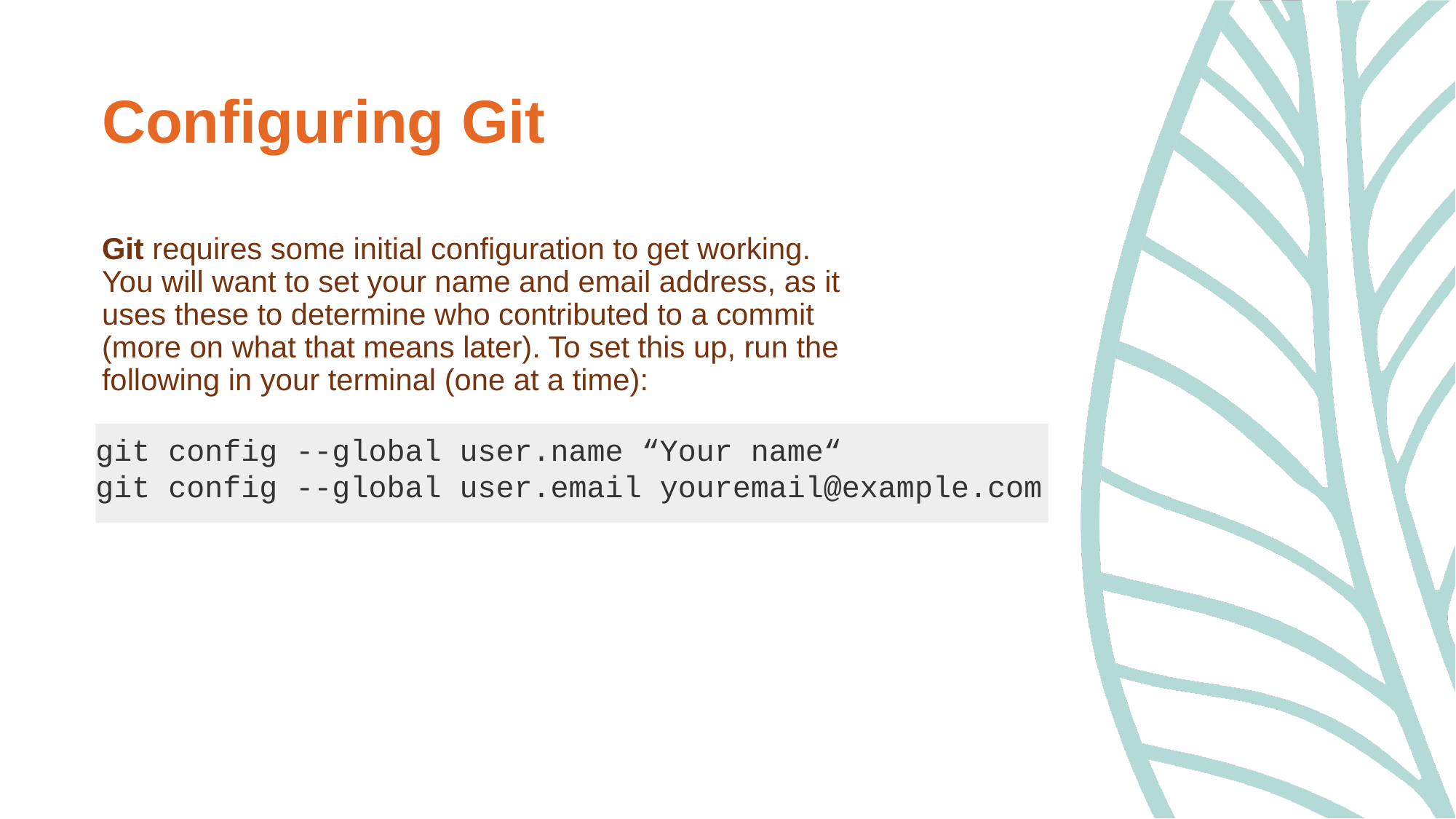

# Configuring Git
Git requires some initial configuration to get working. You will want to set your name and email address, as it uses these to determine who contributed to a commit (more on what that means later). To set this up, run the following in your terminal (one at a time):

git config --global user.name “Your name“
git config --global user.email youremail@example.com